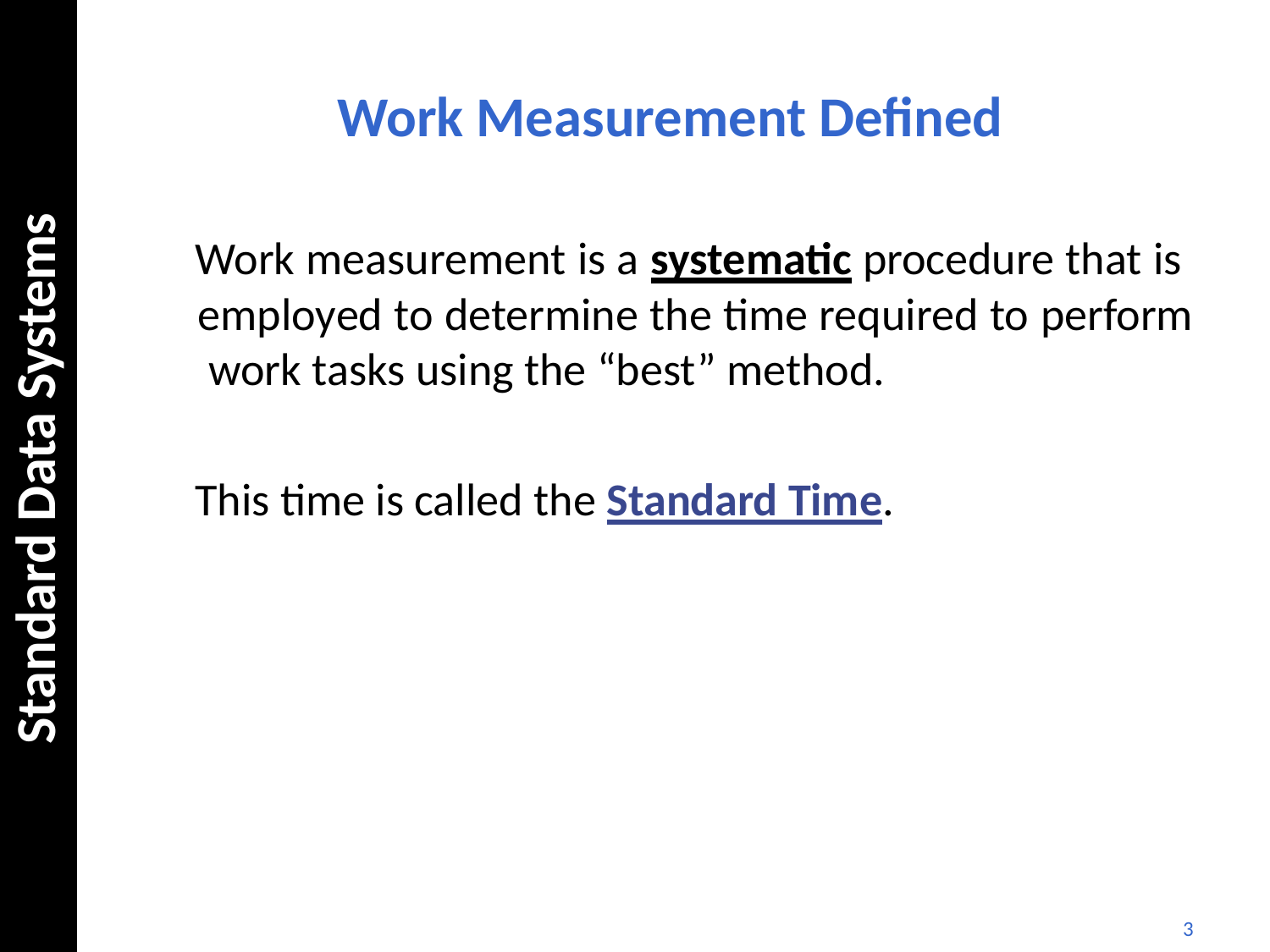

# Work Measurement Defined
Standard Data Systems
Work measurement is a systematic procedure that is  employed to determine the time required to perform  work tasks using the “best” method.

This time is called the Standard Time.
3